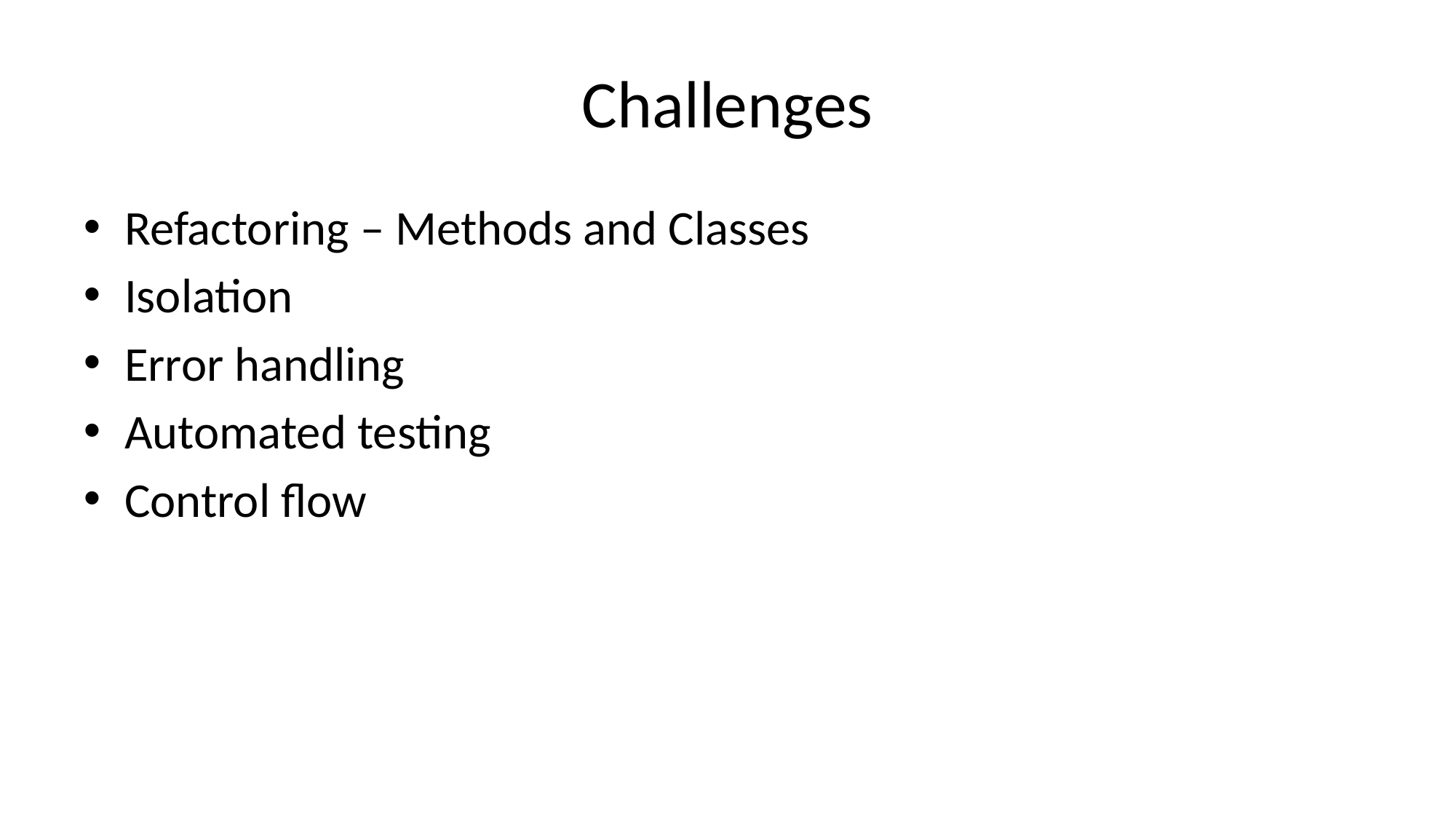

# Challenges
Refactoring – Methods and Classes
Isolation
Error handling
Automated testing
Control flow